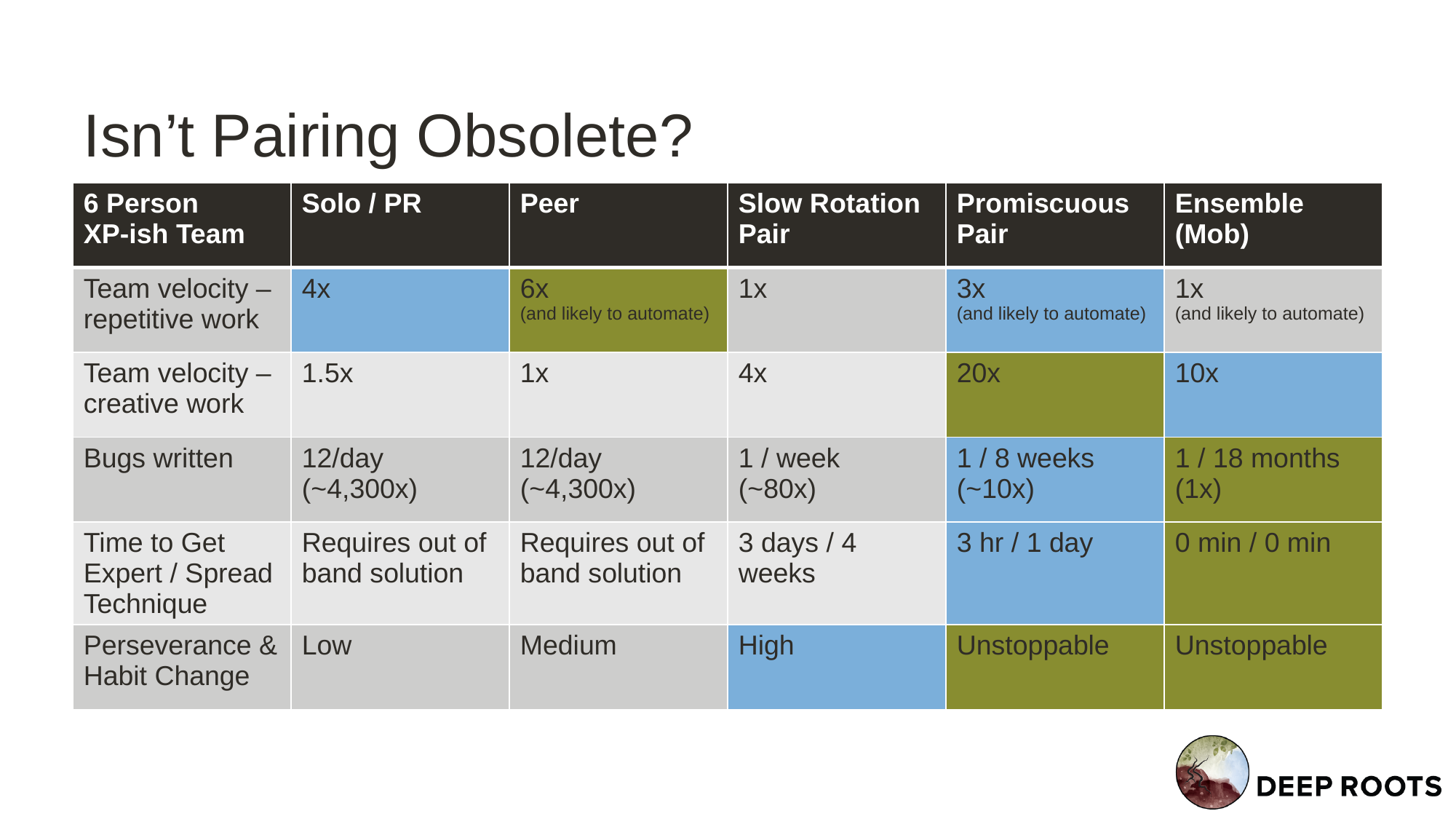

# Isn’t Pairing Obsolete?
| 6 Person XP-ish Team | Solo / PR | Peer | Slow Rotation Pair | Promiscuous Pair | Ensemble (Mob) |
| --- | --- | --- | --- | --- | --- |
| Team velocity – repetitive work | 4x | 6x (and likely to automate) | 1x | 3x (and likely to automate) | 1x (and likely to automate) |
| Team velocity – creative work | 1.5x | 1x | 4x | 20x | 10x |
| Bugs written | 12/day (~4,300x) | 12/day (~4,300x) | 1 / week (~80x) | 1 / 8 weeks (~10x) | 1 / 18 months (1x) |
| Time to Get Expert / Spread Technique | Requires out of band solution | Requires out of band solution | 3 days / 4 weeks | 3 hr / 1 day | 0 min / 0 min |
| Perseverance & Habit Change | Low | Medium | High | Unstoppable | Unstoppable |